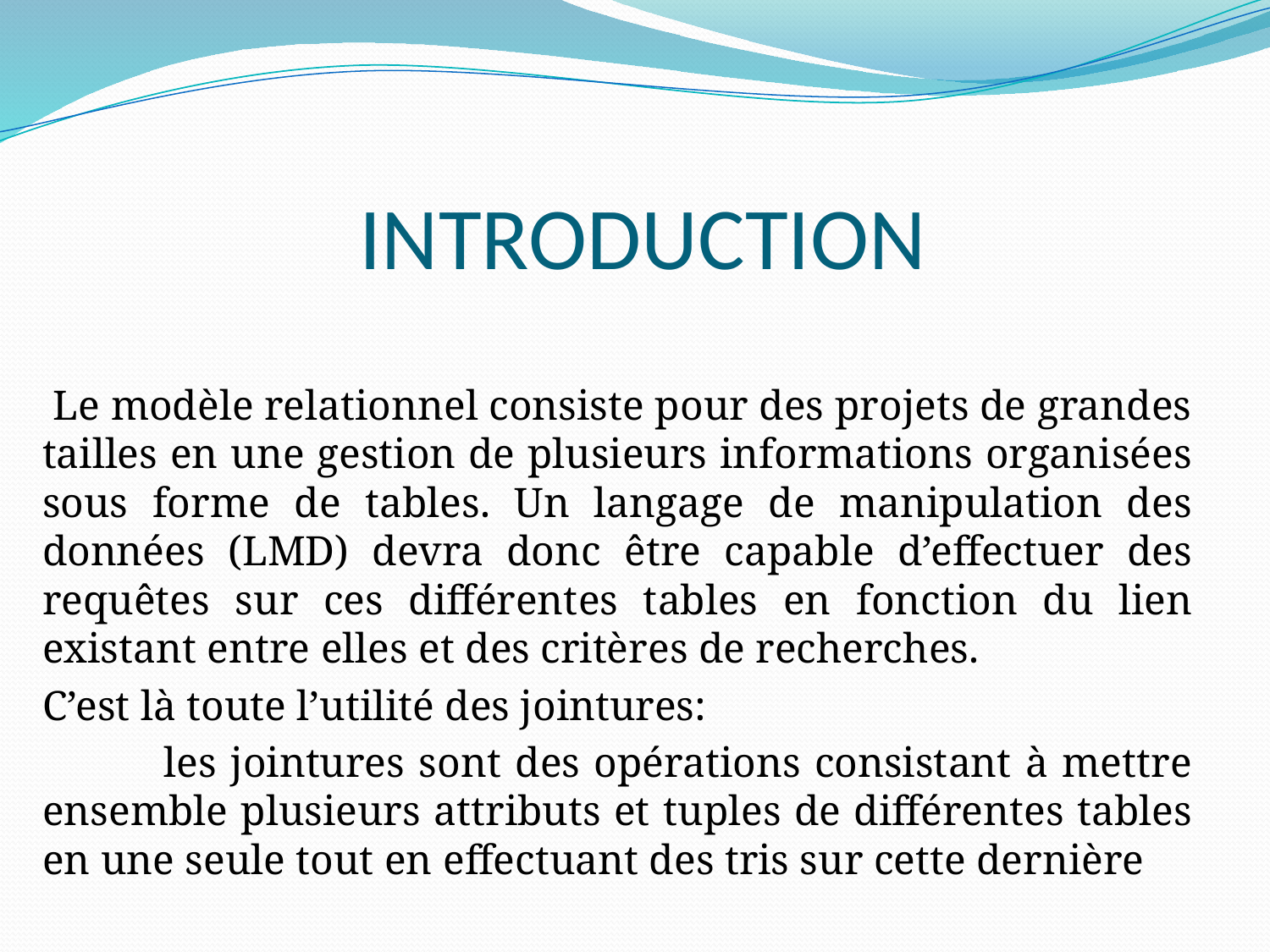

# INTRODUCTION

 Le modèle relationnel consiste pour des projets de grandes tailles en une gestion de plusieurs informations organisées sous forme de tables. Un langage de manipulation des données (LMD) devra donc être capable d’effectuer des requêtes sur ces différentes tables en fonction du lien existant entre elles et des critères de recherches.
C’est là toute l’utilité des jointures:
	les jointures sont des opérations consistant à mettre ensemble plusieurs attributs et tuples de différentes tables en une seule tout en effectuant des tris sur cette dernière